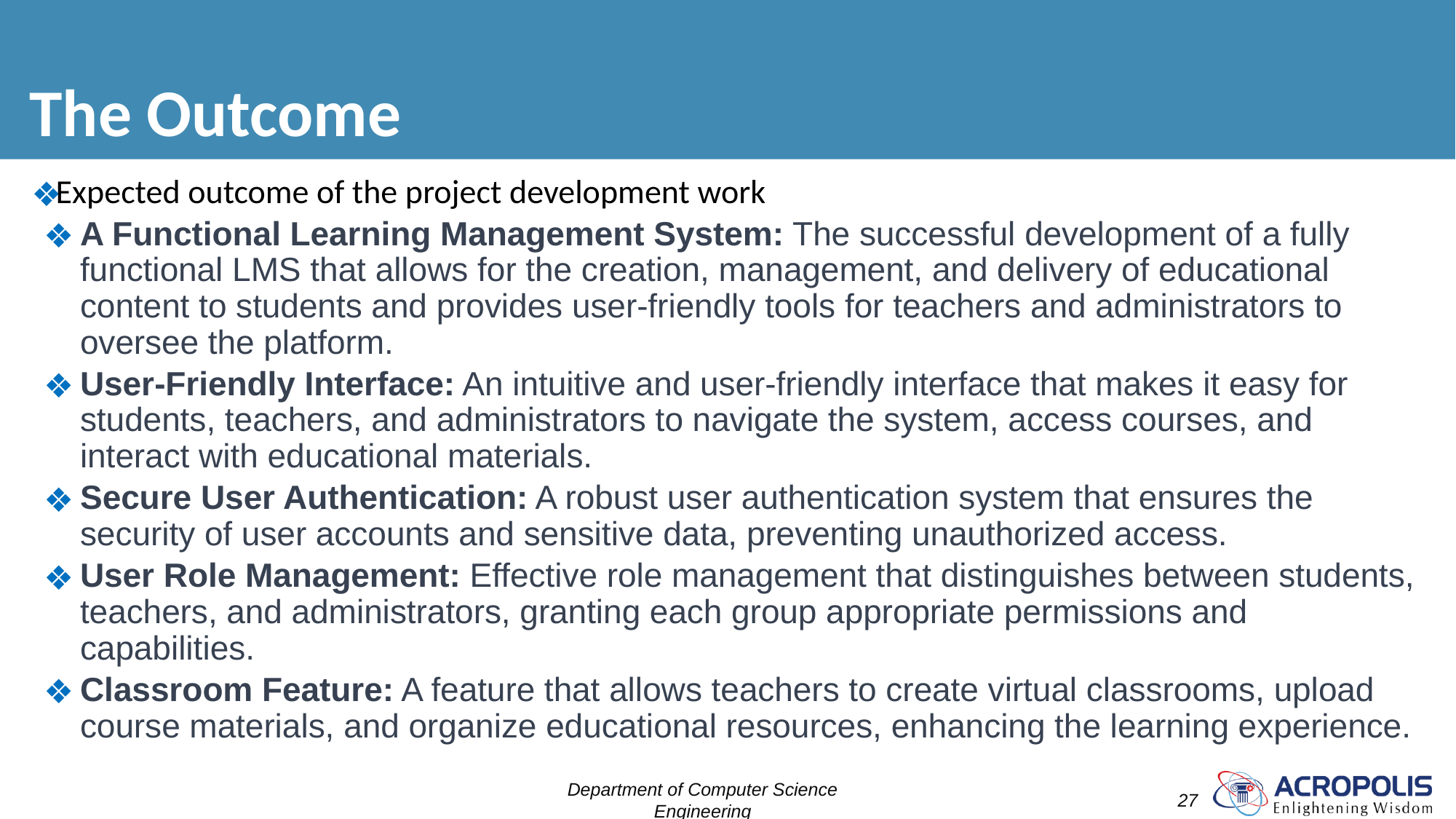

# The Outcome
Expected outcome of the project development work
A Functional Learning Management System: The successful development of a fully functional LMS that allows for the creation, management, and delivery of educational content to students and provides user-friendly tools for teachers and administrators to oversee the platform.
User-Friendly Interface: An intuitive and user-friendly interface that makes it easy for students, teachers, and administrators to navigate the system, access courses, and interact with educational materials.
Secure User Authentication: A robust user authentication system that ensures the security of user accounts and sensitive data, preventing unauthorized access.
User Role Management: Effective role management that distinguishes between students, teachers, and administrators, granting each group appropriate permissions and capabilities.
Classroom Feature: A feature that allows teachers to create virtual classrooms, upload course materials, and organize educational resources, enhancing the learning experience.

Department of Computer Science Engineering
27